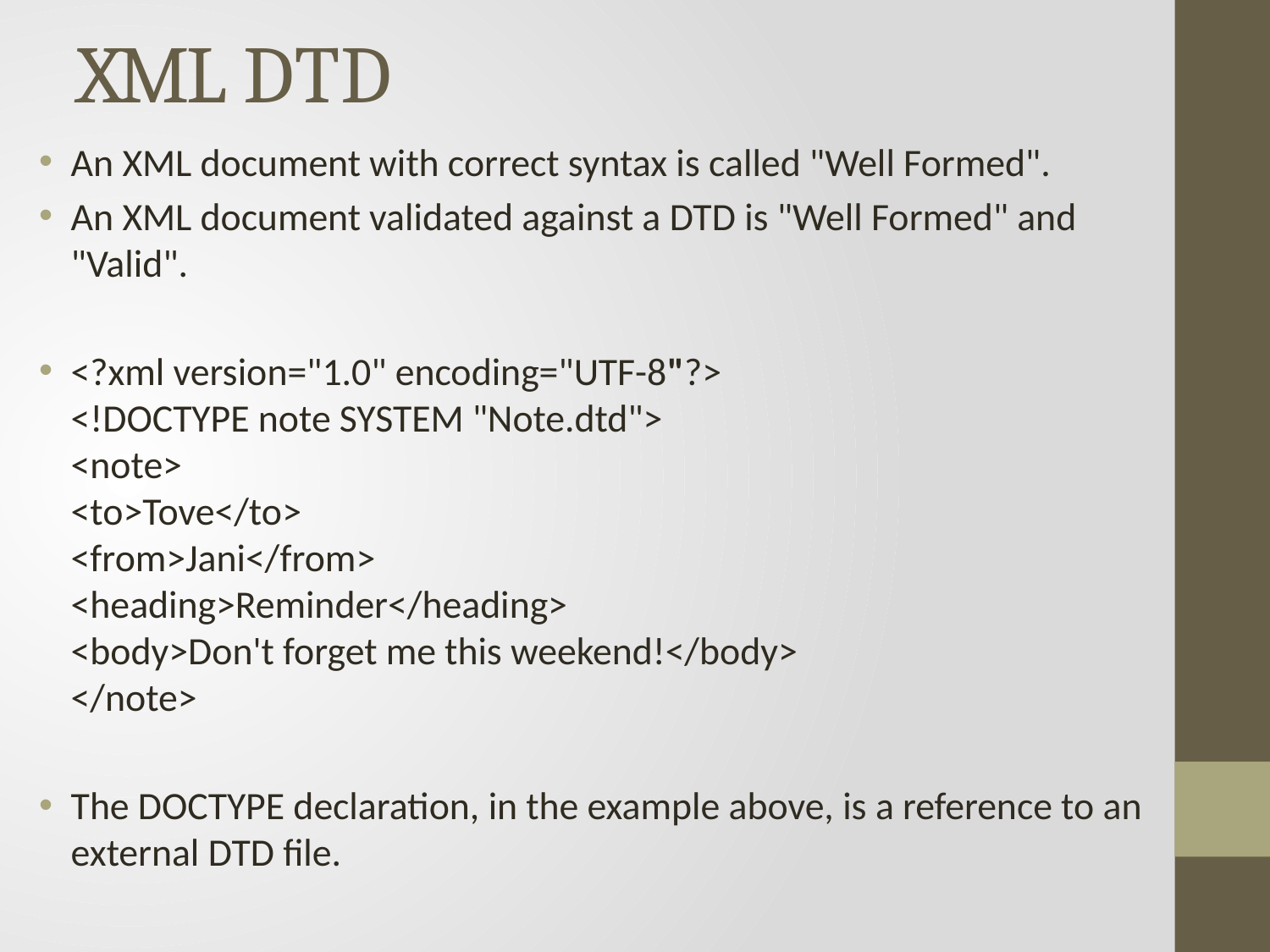

# XML DTD
An XML document with correct syntax is called "Well Formed".
An XML document validated against a DTD is "Well Formed" and "Valid".

<?xml version="1.0" encoding="UTF-8"?>
<!DOCTYPE note SYSTEM "Note.dtd">
<note>
<to>Tove</to>
<from>Jani</from>
<heading>Reminder</heading>
<body>Don't forget me this weekend!</body>
</note>

The DOCTYPE declaration, in the example above, is a reference to an external DTD file.